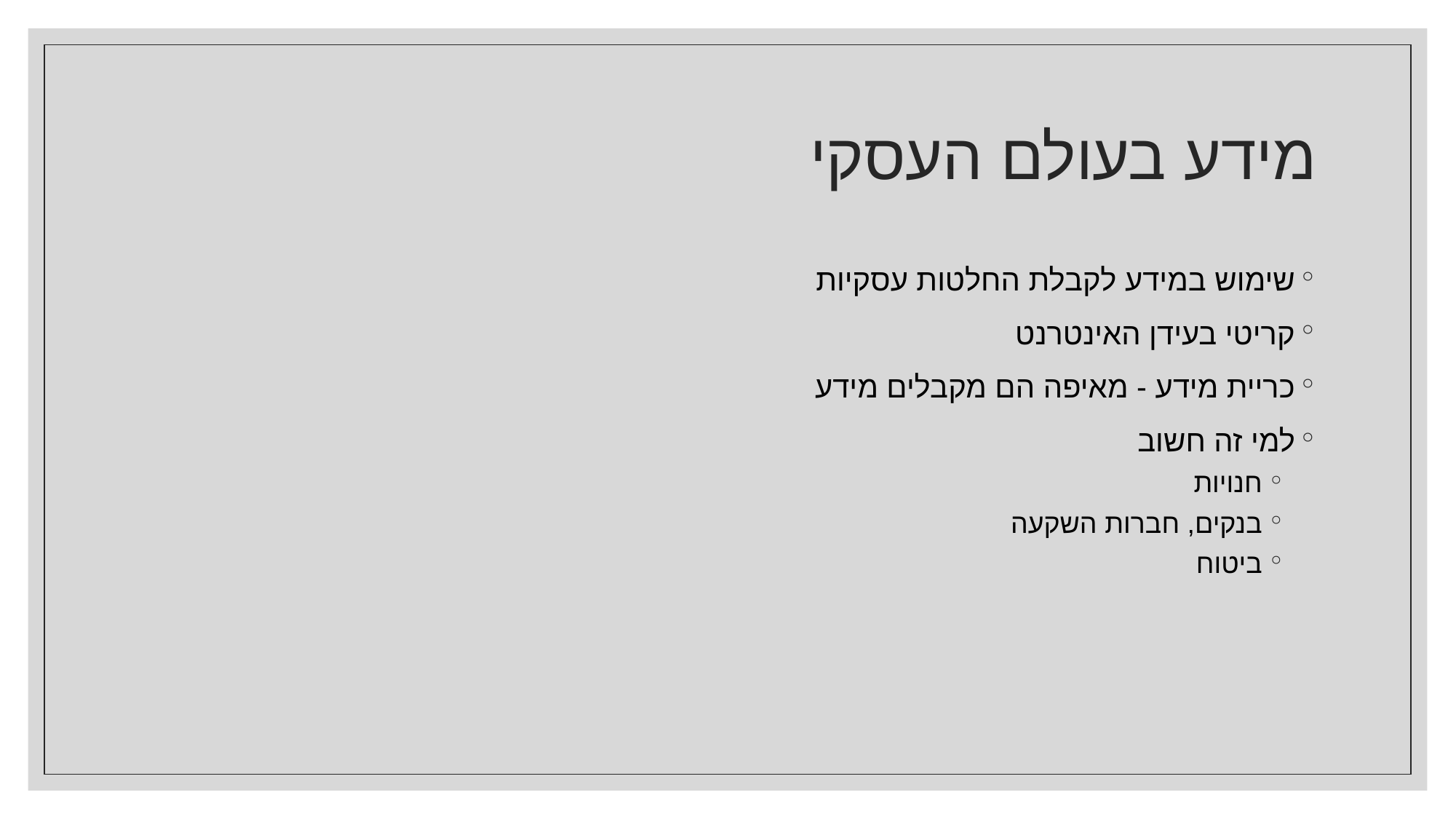

# מידע בעולם העסקי
שימוש במידע לקבלת החלטות עסקיות
קריטי בעידן האינטרנט
כריית מידע - מאיפה הם מקבלים מידע
למי זה חשוב
חנויות
בנקים, חברות השקעה
ביטוח